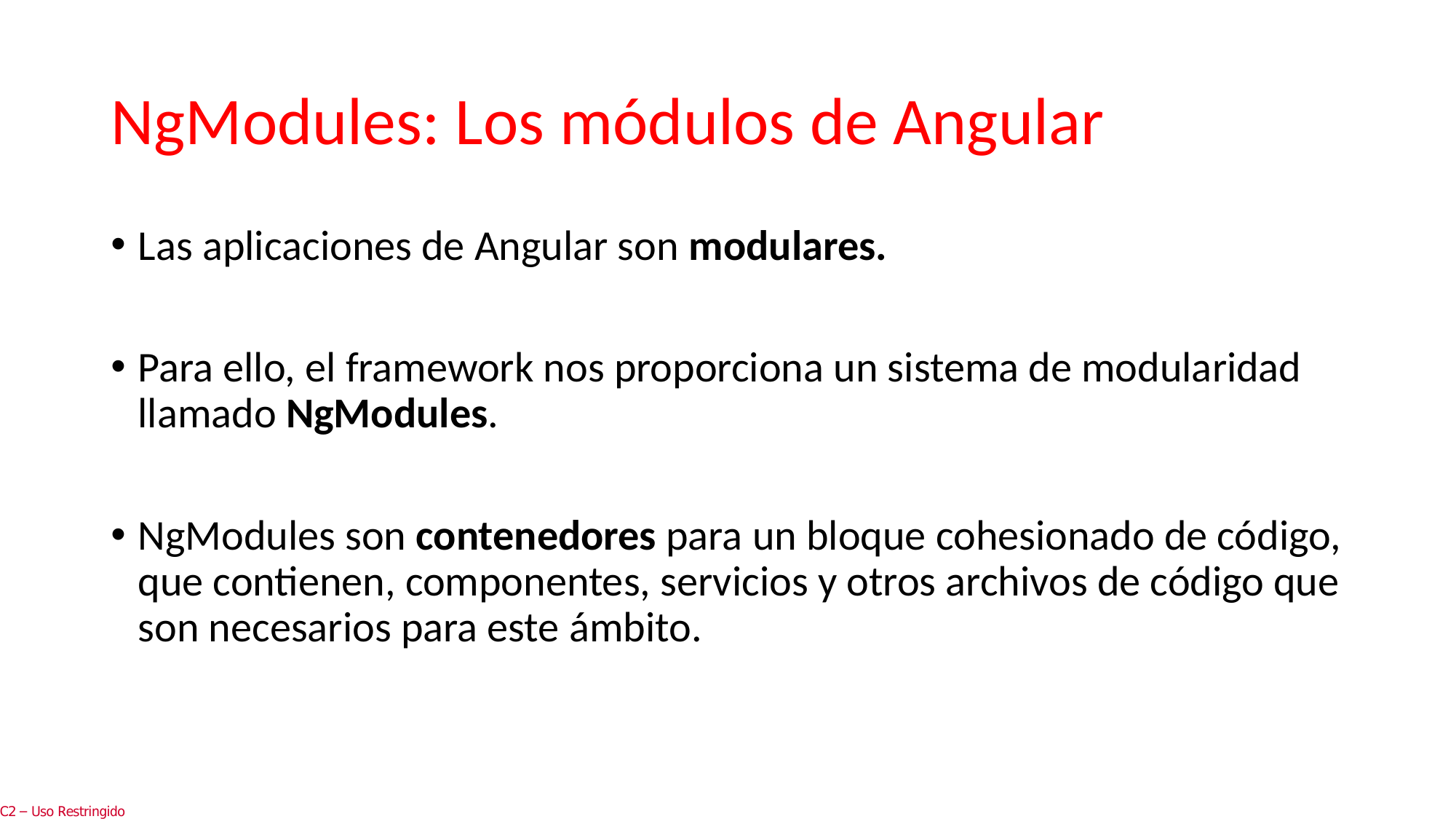

# NgModules: Los módulos de Angular
Las aplicaciones de Angular son modulares.

Para ello, el framework nos proporciona un sistema de modularidad llamado NgModules.

NgModules son contenedores para un bloque cohesionado de código, que contienen, componentes, servicios y otros archivos de código que son necesarios para este ámbito.